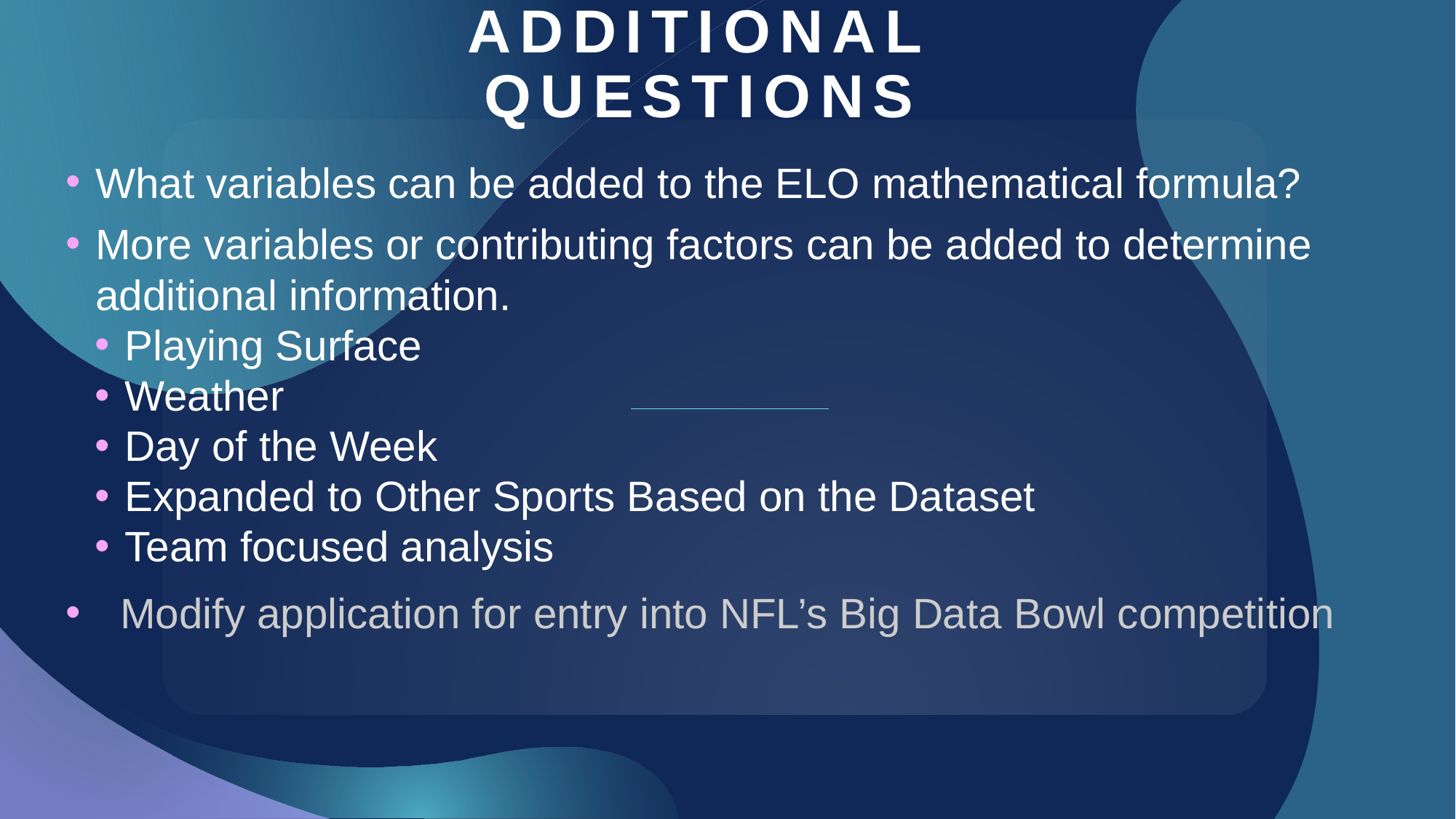

# Additional Questions
What variables can be added to the ELO mathematical formula?
More variables or contributing factors can be added to determine additional information.
Playing Surface
Weather
Day of the Week
Expanded to Other Sports Based on the Dataset
Team focused analysis
Modify application for entry into NFL’s Big Data Bowl competition